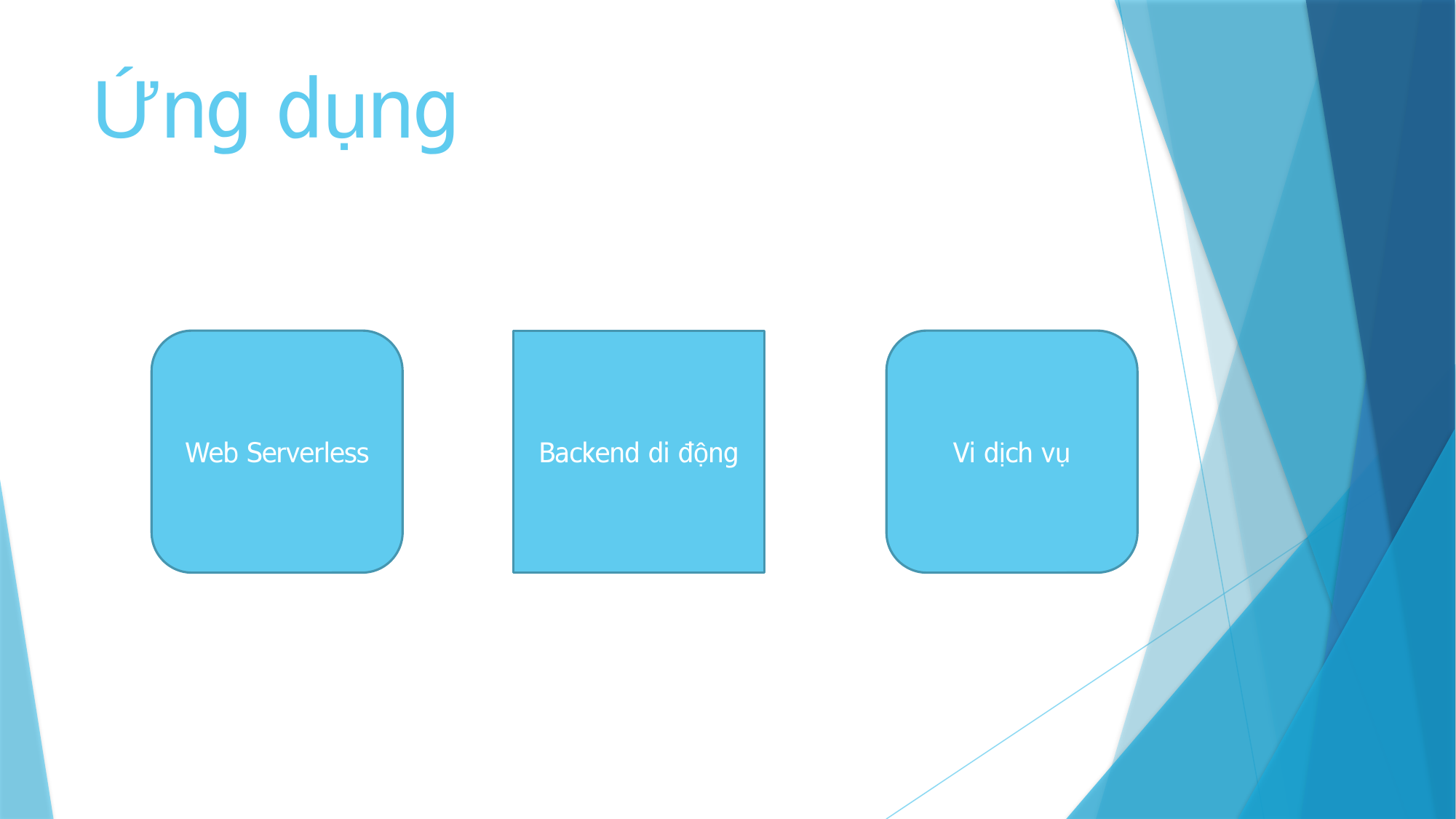

# Ứng dụng
Web Serverless
Backend di động
Vi dịch vụ